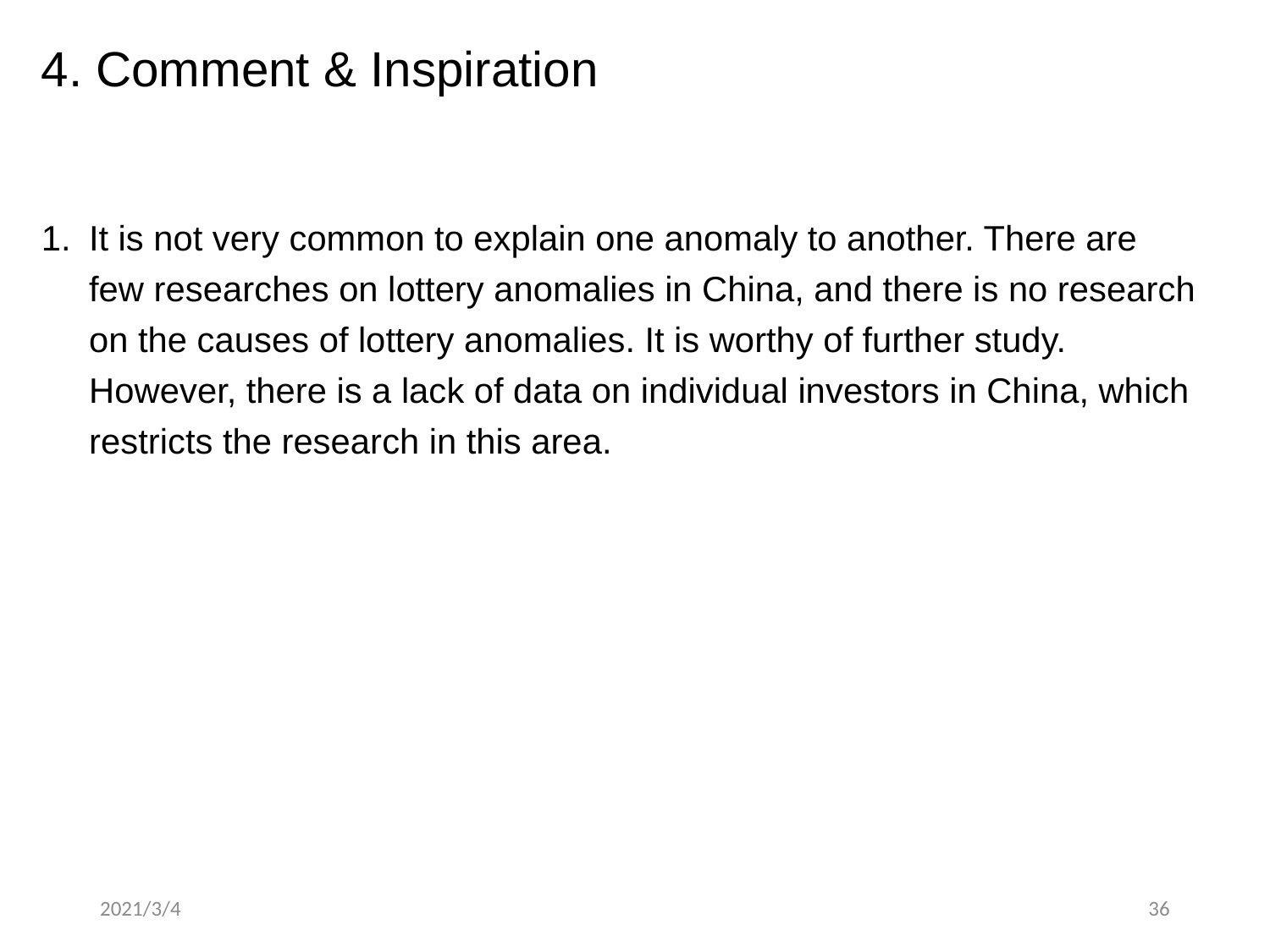

4. Comment & Inspiration

It is not very common to explain one anomaly to another. There are few researches on lottery anomalies in China, and there is no research on the causes of lottery anomalies. It is worthy of further study. However, there is a lack of data on individual investors in China, which restricts the research in this area.
2021/3/4
36